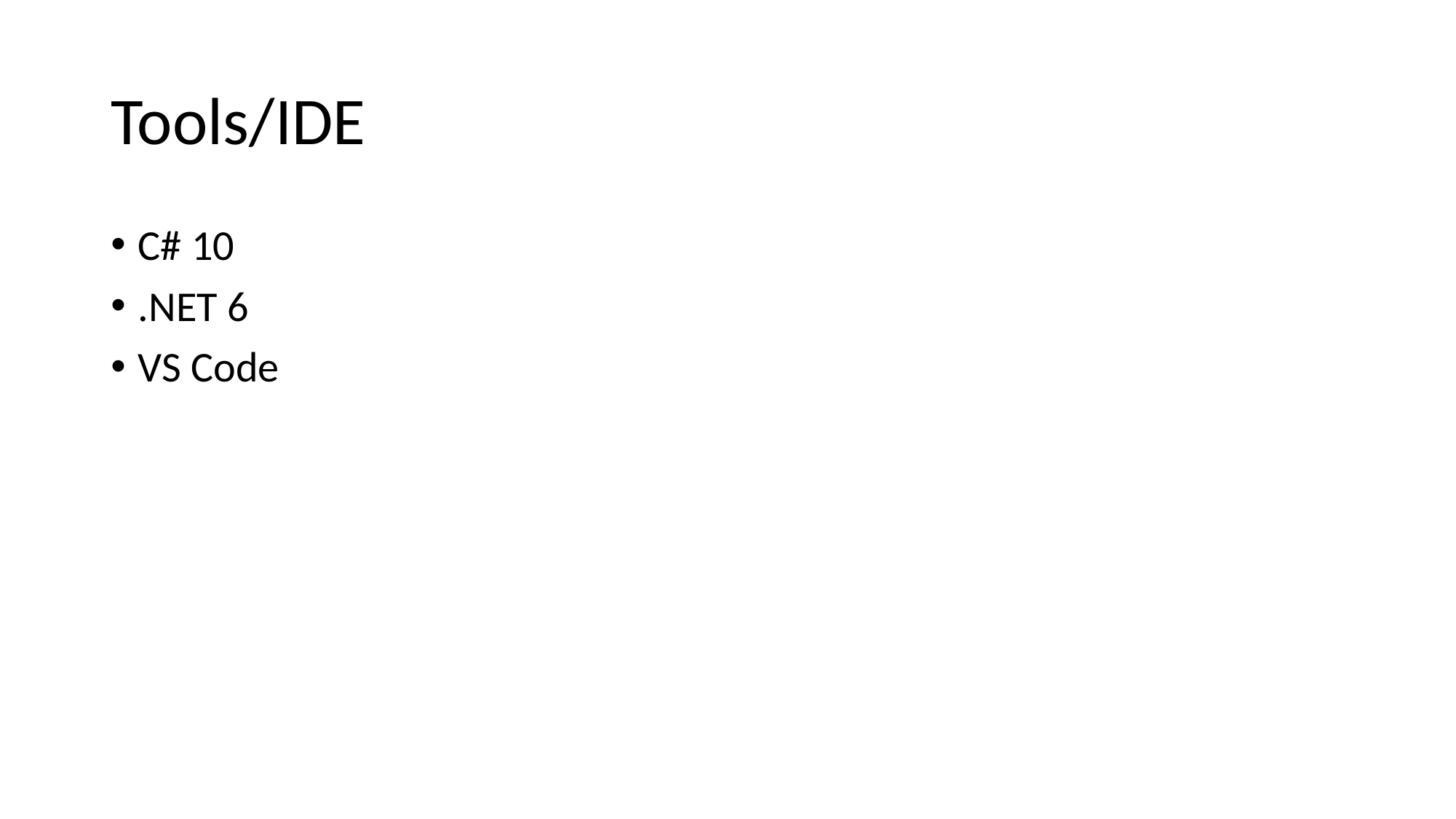

# Tools/IDE
C# 10
.NET 6
VS Code